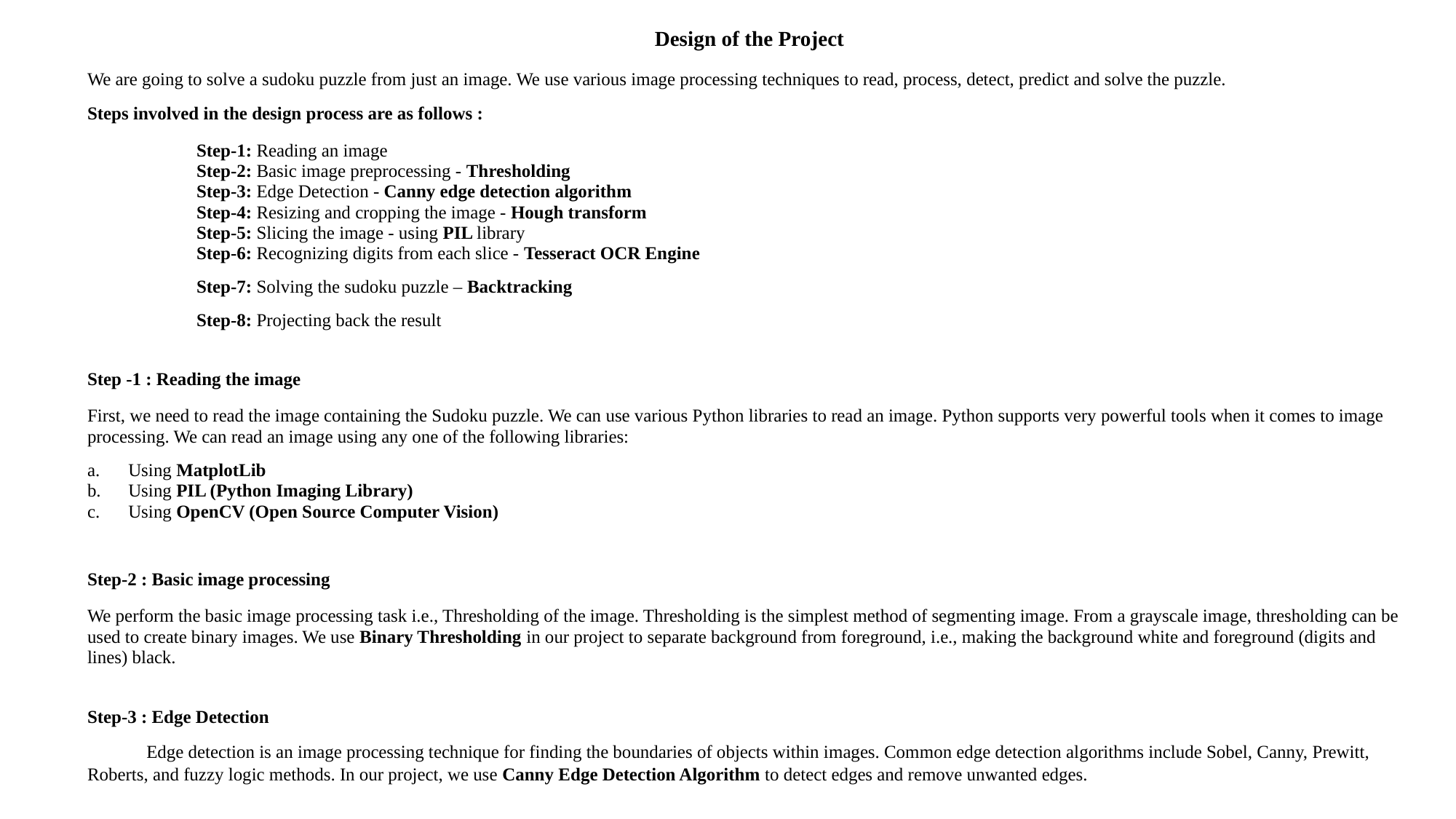

Design of the Project
We are going to solve a sudoku puzzle from just an image. We use various image processing techniques to read, process, detect, predict and solve the puzzle.
Steps involved in the design process are as follows :
	Step-1: Reading an image
	Step-2: Basic image preprocessing - Thresholding
	Step-3: Edge Detection - Canny edge detection algorithm
	Step-4: Resizing and cropping the image - Hough transform
	Step-5: Slicing the image - using PIL library
	Step-6: Recognizing digits from each slice - Tesseract OCR Engine
	Step-7: Solving the sudoku puzzle – Backtracking
	Step-8: Projecting back the result
Step -1 : Reading the image
First, we need to read the image containing the Sudoku puzzle. We can use various Python libraries to read an image. Python supports very powerful tools when it comes to image processing. We can read an image using any one of the following libraries:
Using MatplotLib
Using PIL (Python Imaging Library)
Using OpenCV (Open Source Computer Vision)

Step-2 : Basic image processing
We perform the basic image processing task i.e., Thresholding of the image. Thresholding is the simplest method of segmenting image. From a grayscale image, thresholding can be used to create binary images. We use Binary Thresholding in our project to separate background from foreground, i.e., making the background white and foreground (digits and lines) black.
Step-3 : Edge Detection
Edge detection is an image processing technique for finding the boundaries of objects within images. Common edge detection algorithms include Sobel, Canny, Prewitt, Roberts, and fuzzy logic methods. In our project, we use Canny Edge Detection Algorithm to detect edges and remove unwanted edges.